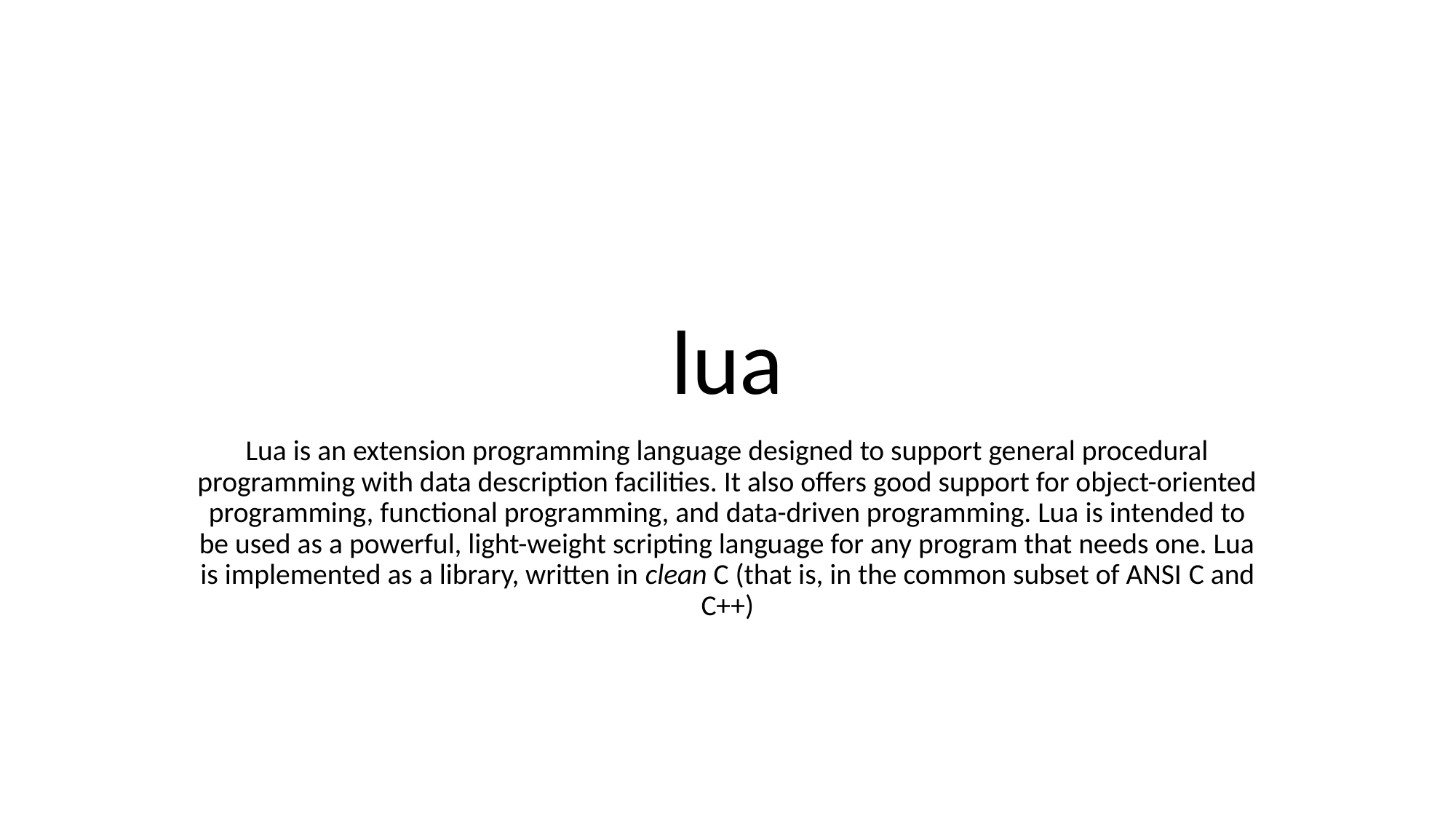

# lua
Lua is an extension programming language designed to support general procedural programming with data description facilities. It also offers good support for object-oriented programming, functional programming, and data-driven programming. Lua is intended to be used as a powerful, light-weight scripting language for any program that needs one. Lua is implemented as a library, written in clean C (that is, in the common subset of ANSI C and C++)